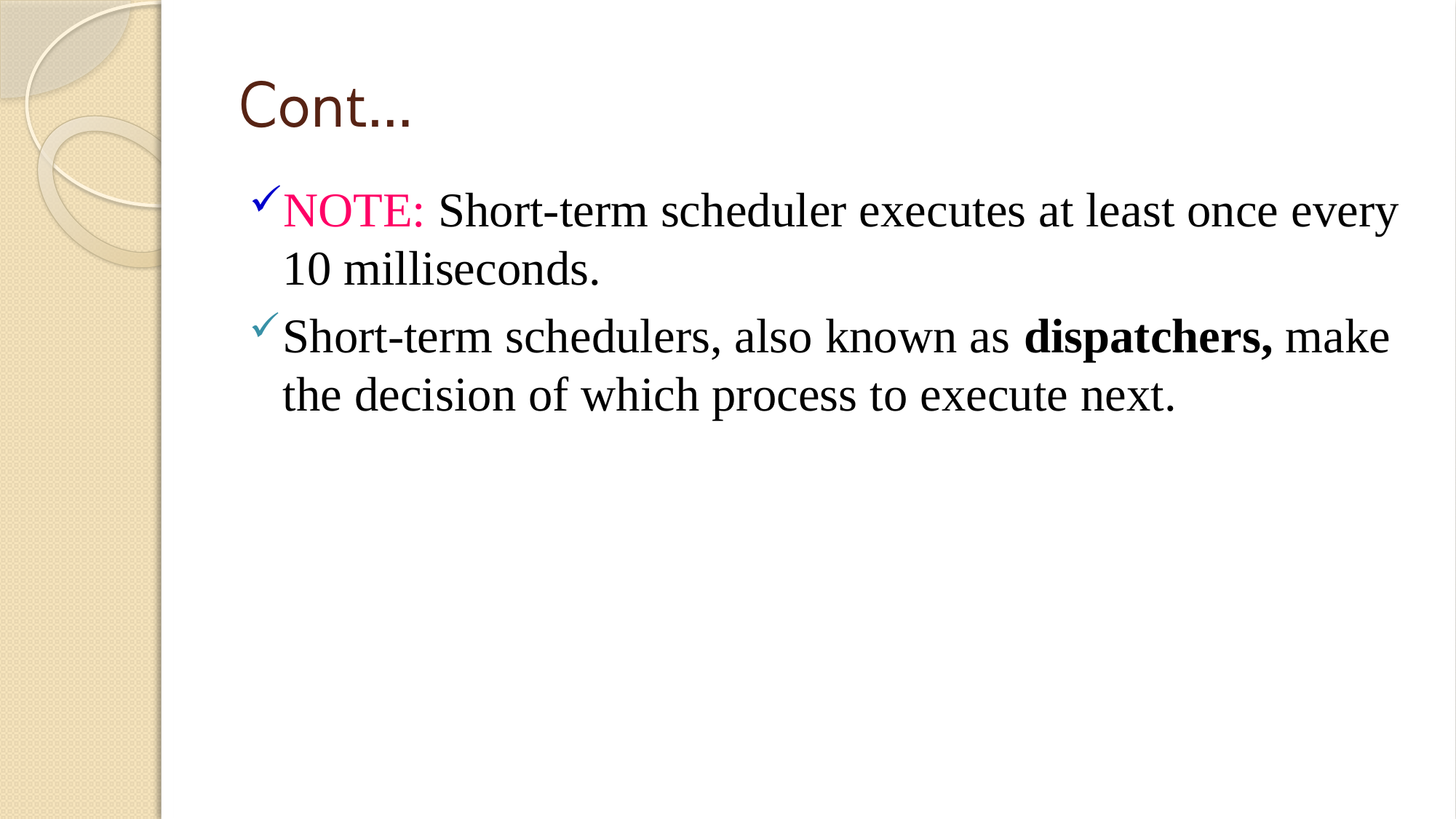

# Cont…
NOTE: Short-term scheduler executes at least once every 10 milliseconds.
Short-term schedulers, also known as dispatchers, make the decision of which process to execute next.